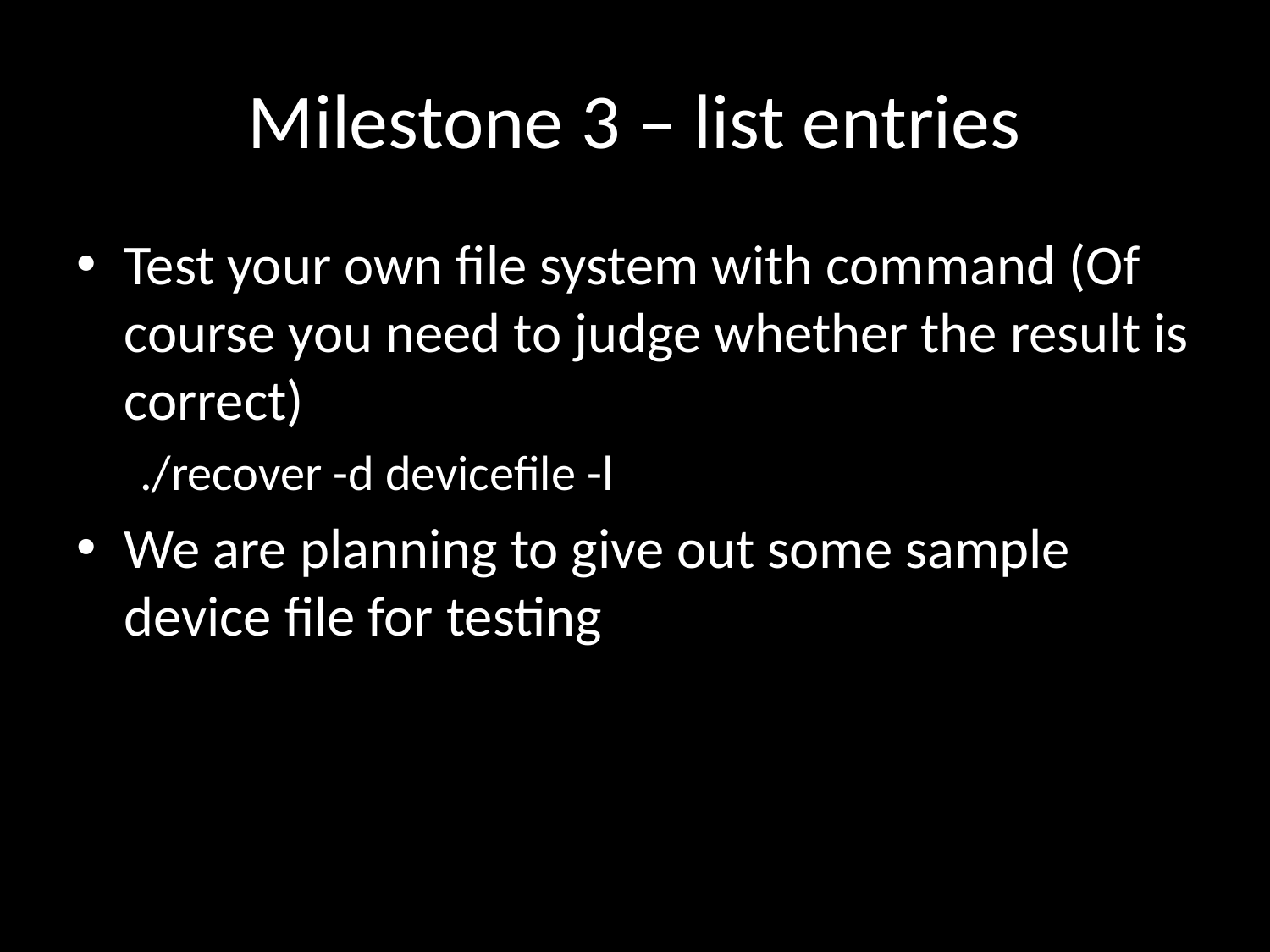

# Milestone 3 – list entries
Test your own file system with command (Of course you need to judge whether the result is correct)
./recover -d devicefile -l
We are planning to give out some sample device file for testing